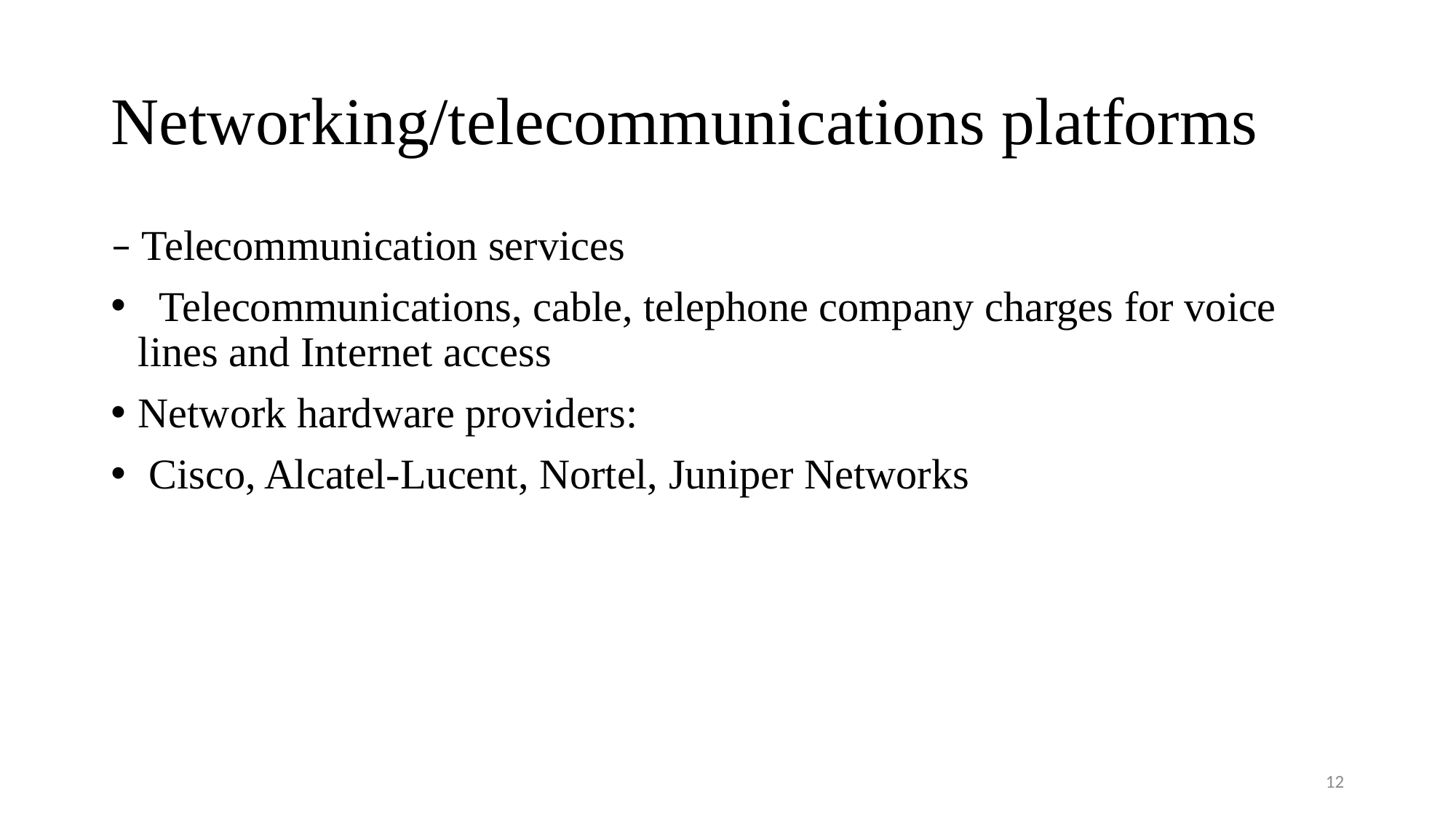

# Networking/telecommunications platforms
– Telecommunication services
  Telecommunications, cable, telephone company charges for voice lines and Internet access
Network hardware providers:
 Cisco, Alcatel-Lucent, Nortel, Juniper Networks
12